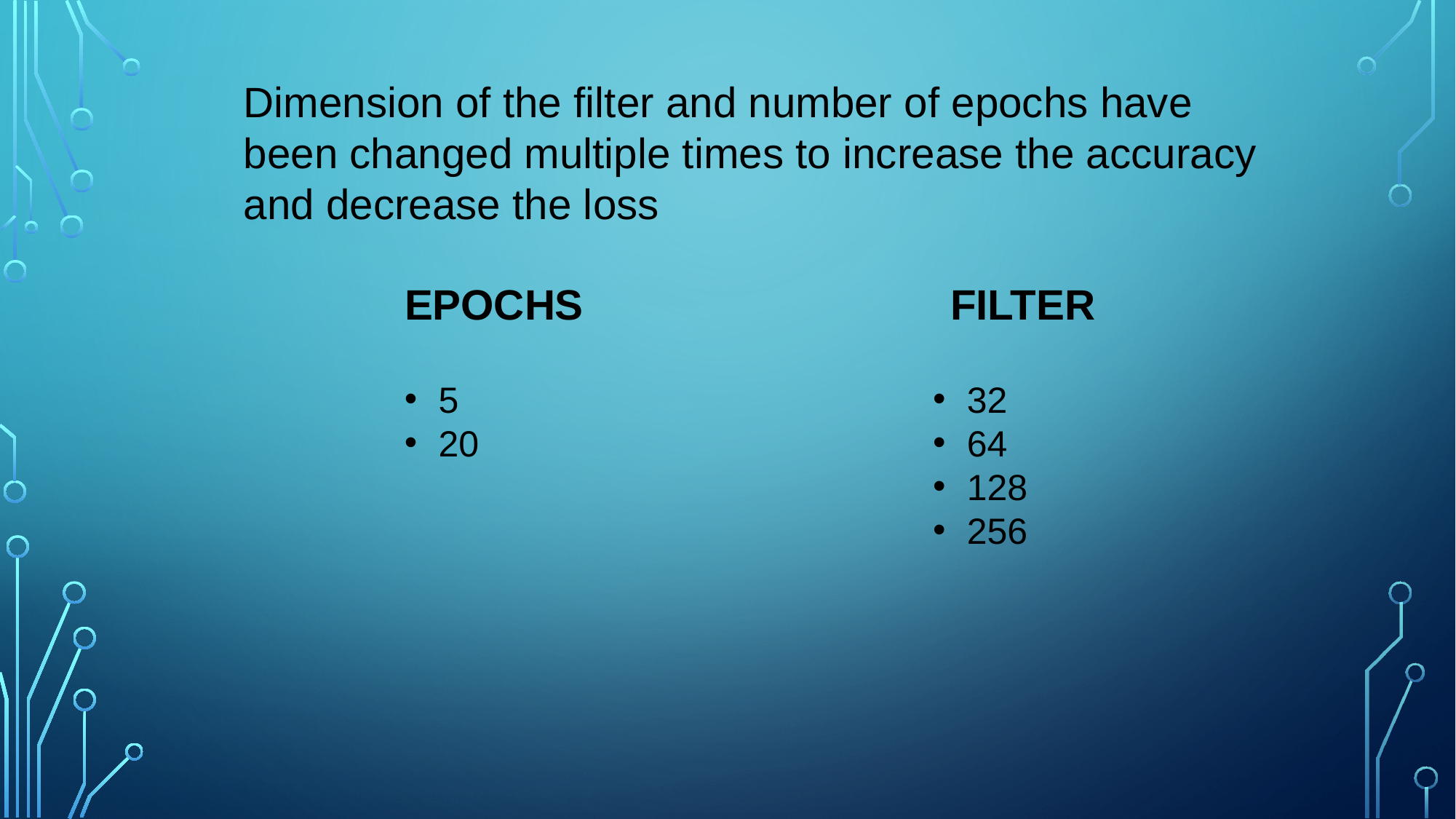

Dimension of the filter and number of epochs have been changed multiple times to increase the accuracy and decrease the loss
FILTER
EPOCHS
32
64
128
256
5
20